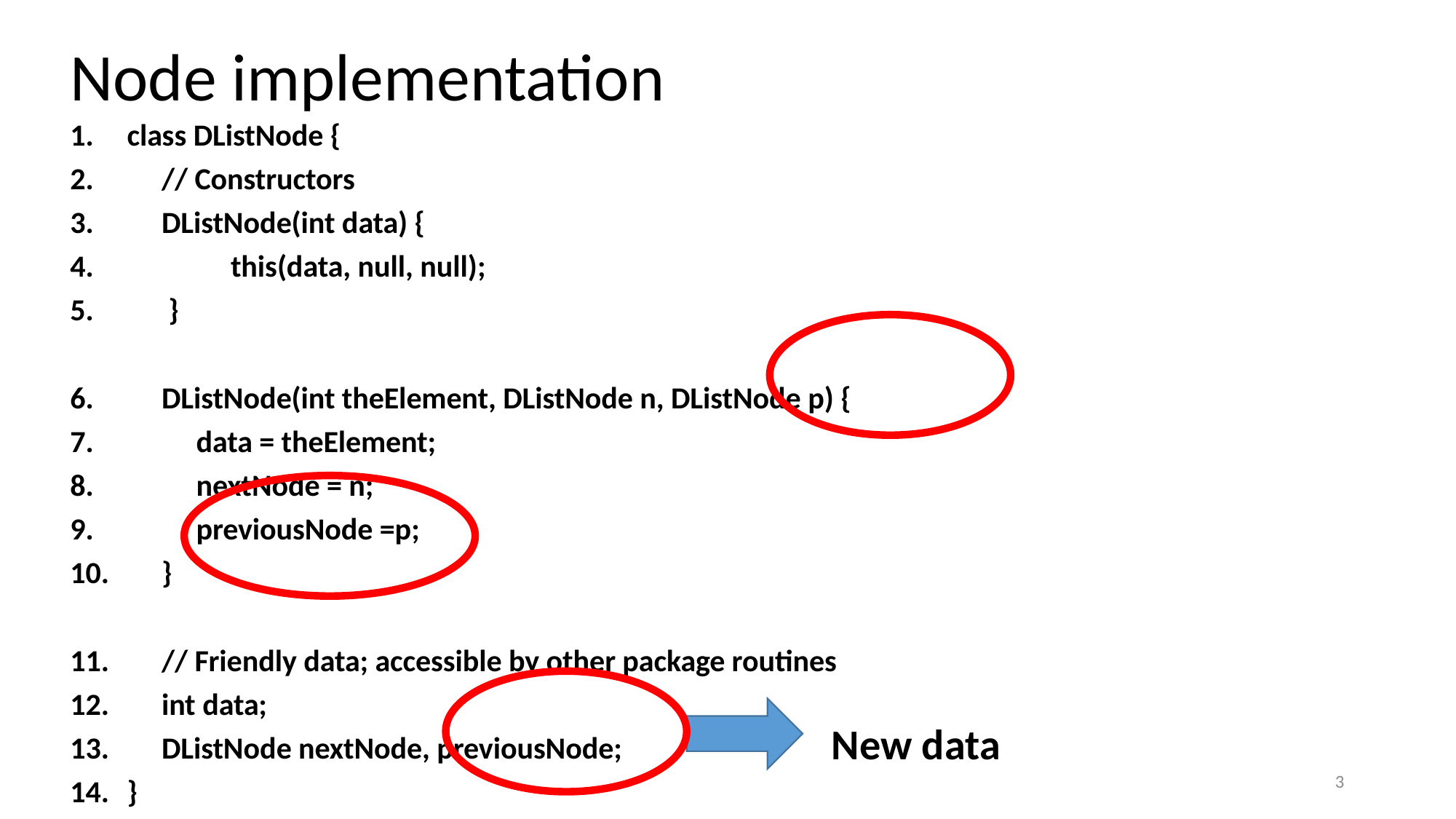

# Node implementation
class DListNode {
     // Constructors
     DListNode(int data) {
               this(data, null, null);
      }

     DListNode(int theElement, DListNode n, DListNode p) {
          data = theElement;
          nextNode = n;
          previousNode =p;
     }

     // Friendly data; accessible by other package routines
     int data;
     DListNode nextNode, previousNode;
}

New data
3